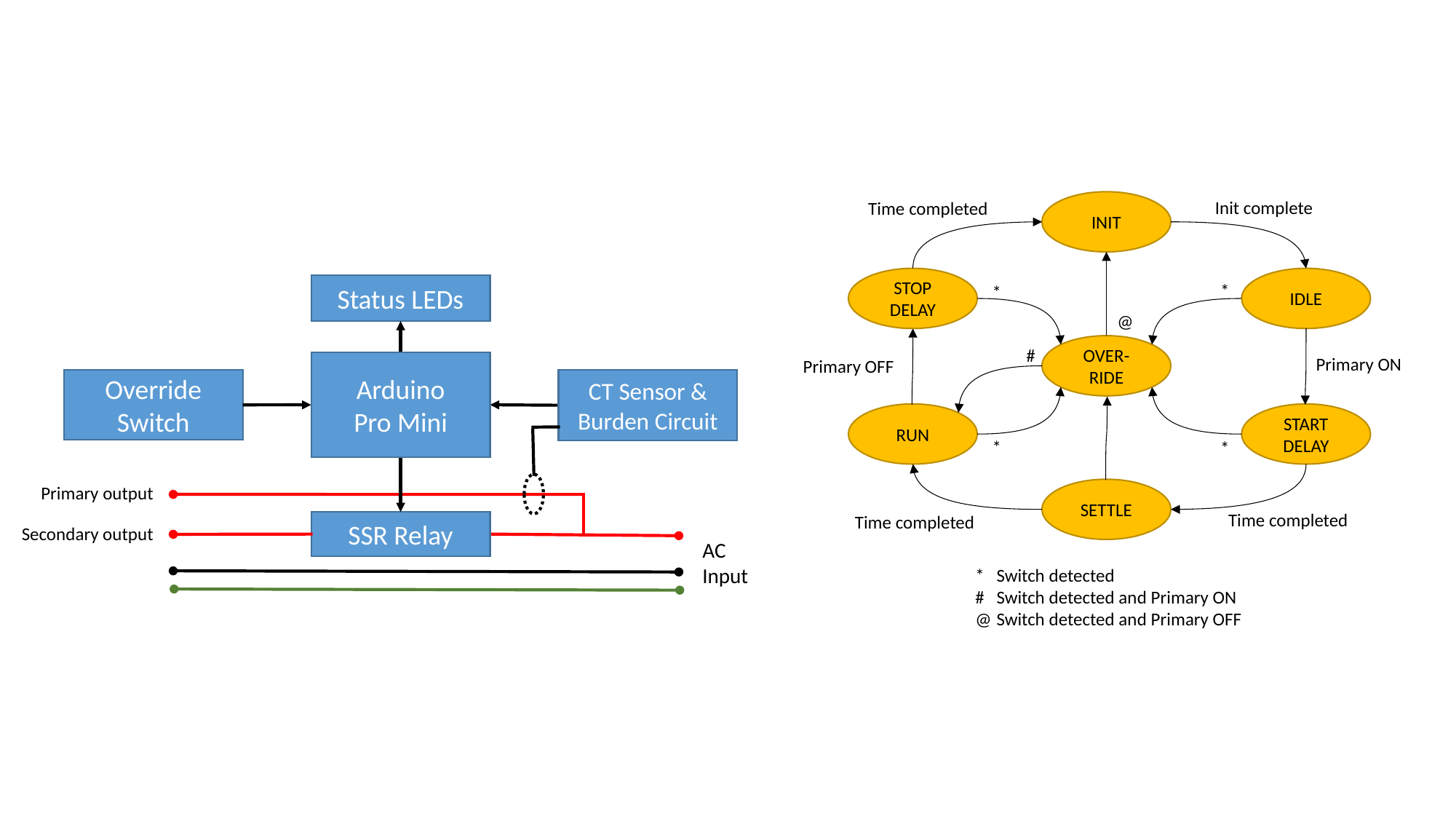

Init complete
Time completed
INIT
STOP DELAY
IDLE
*
*
Status LEDs
@
OVER- RIDE
#
Primary ON
Primary OFF
Arduino
Pro Mini
Override Switch
CT Sensor & Burden Circuit
RUN
START DELAY
*
*

Primary output
SETTLE
Time completed
Time completed
SSR Relay
Secondary output
AC
Input
*	Switch detected
#	Switch detected and Primary ON
@	Switch detected and Primary OFF